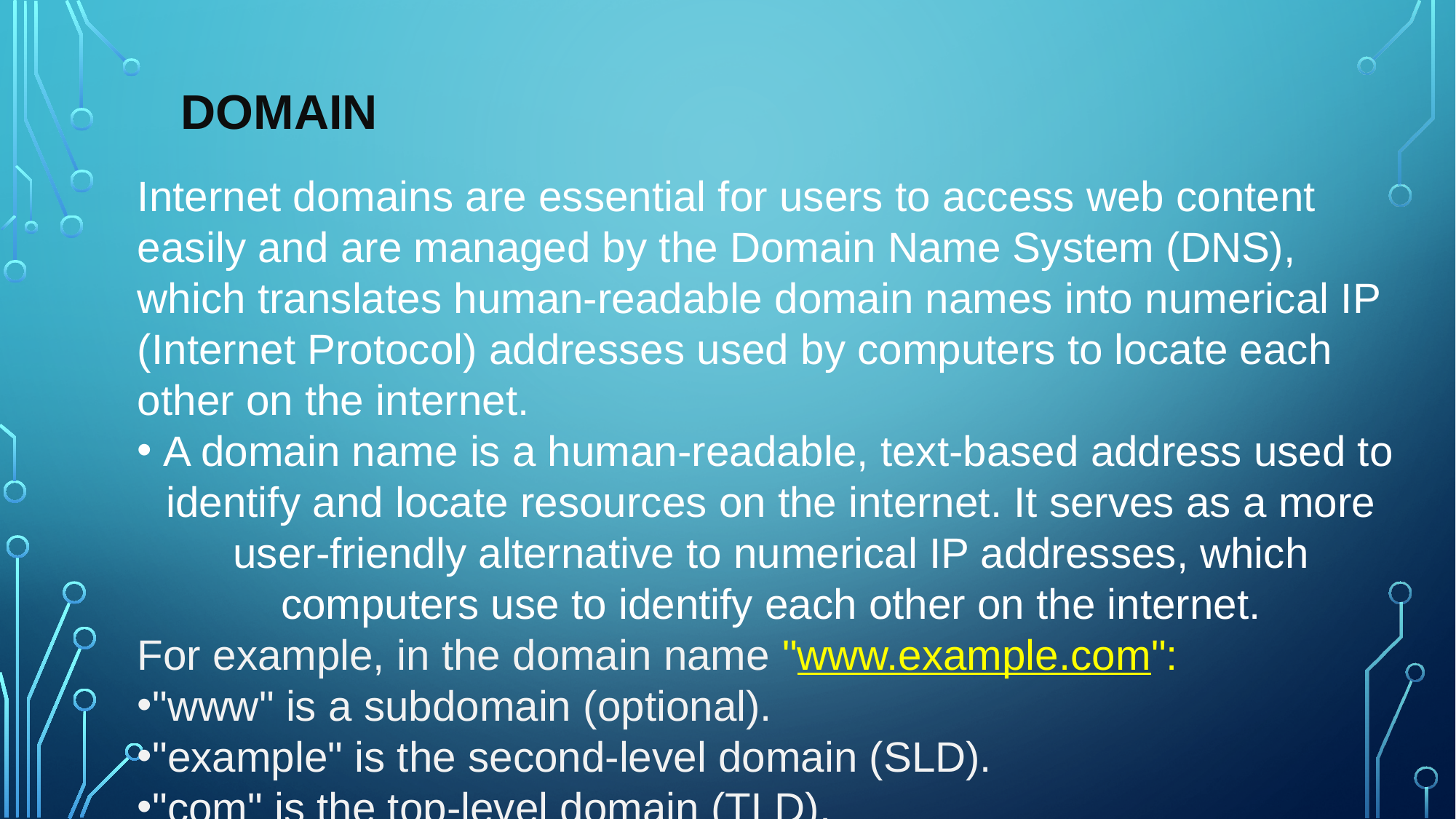

DOMAIN
Internet domains are essential for users to access web content easily and are managed by the Domain Name System (DNS), which translates human-readable domain names into numerical IP (Internet Protocol) addresses used by computers to locate each other on the internet.
A domain name is a human-readable, text-based address used to identify and locate resources on the internet. It serves as a more user-friendly alternative to numerical IP addresses, which computers use to identify each other on the internet.
For example, in the domain name "www.example.com":
"www" is a subdomain (optional).
"example" is the second-level domain (SLD).
"com" is the top-level domain (TLD).